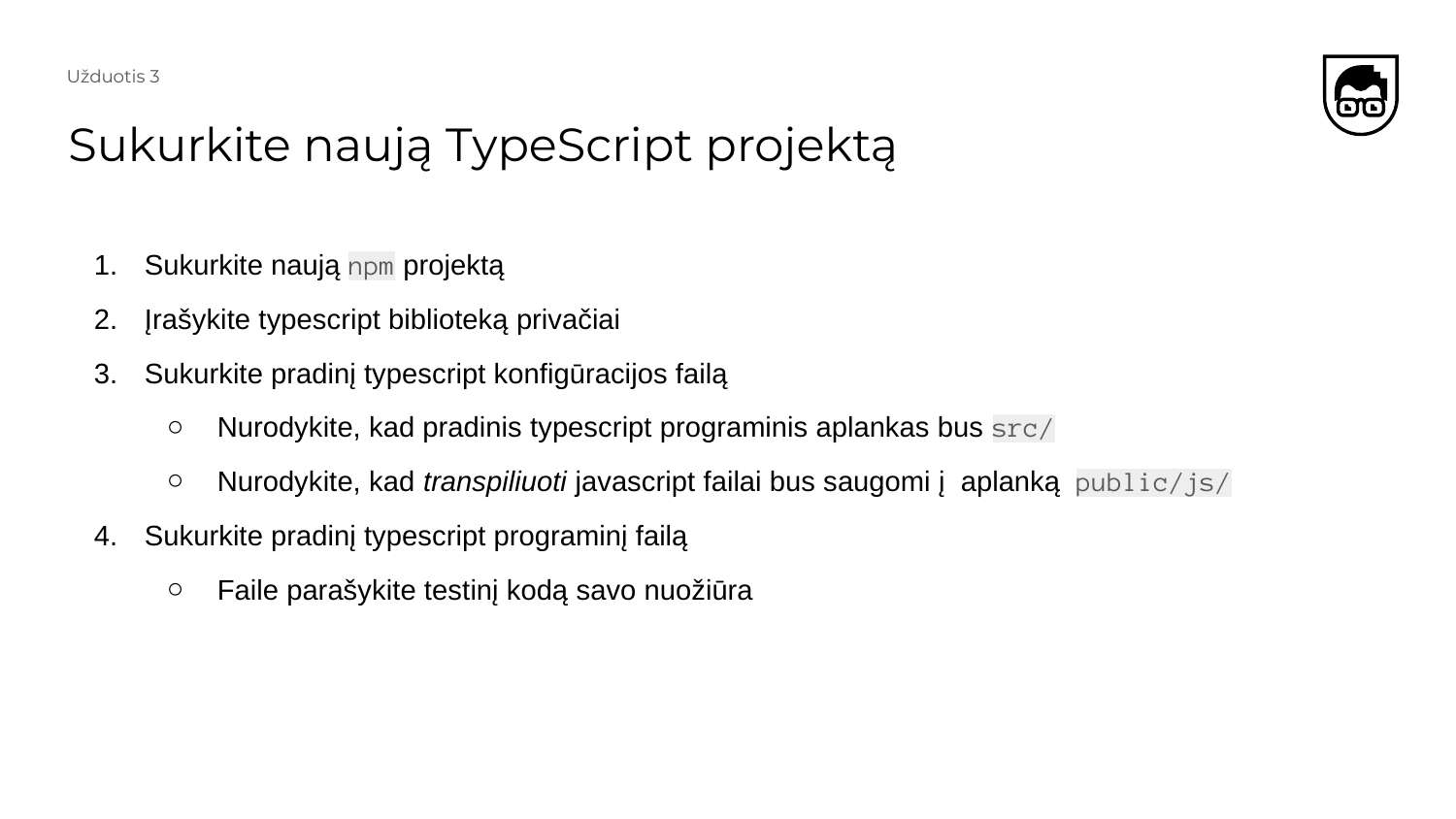

Užduotis 3
# Sukurkite naują TypeScript projektą
Sukurkite naują npm projektą
Įrašykite typescript biblioteką privačiai
Sukurkite pradinį typescript konfigūracijos failą
Nurodykite, kad pradinis typescript programinis aplankas bus src/
Nurodykite, kad transpiliuoti javascript failai bus saugomi į  aplanką public/js/
Sukurkite pradinį typescript programinį failą
Faile parašykite testinį kodą savo nuožiūra